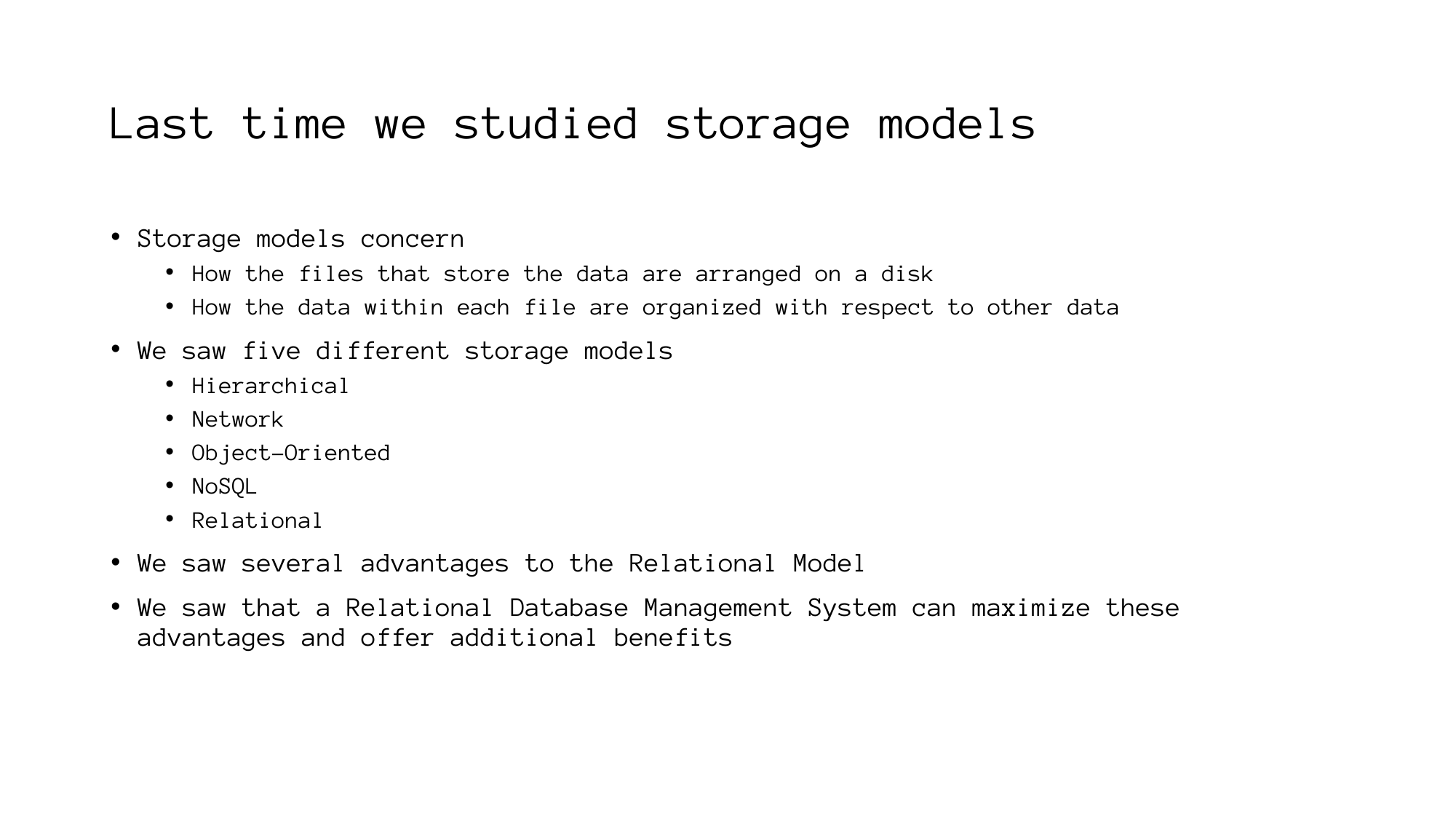

# Last time we studied storage models
Storage models concern
How the files that store the data are arranged on a disk
How the data within each file are organized with respect to other data
We saw five different storage models
Hierarchical
Network
Object-Oriented
NoSQL
Relational
We saw several advantages to the Relational Model
We saw that a Relational Database Management System can maximize these advantages and offer additional benefits